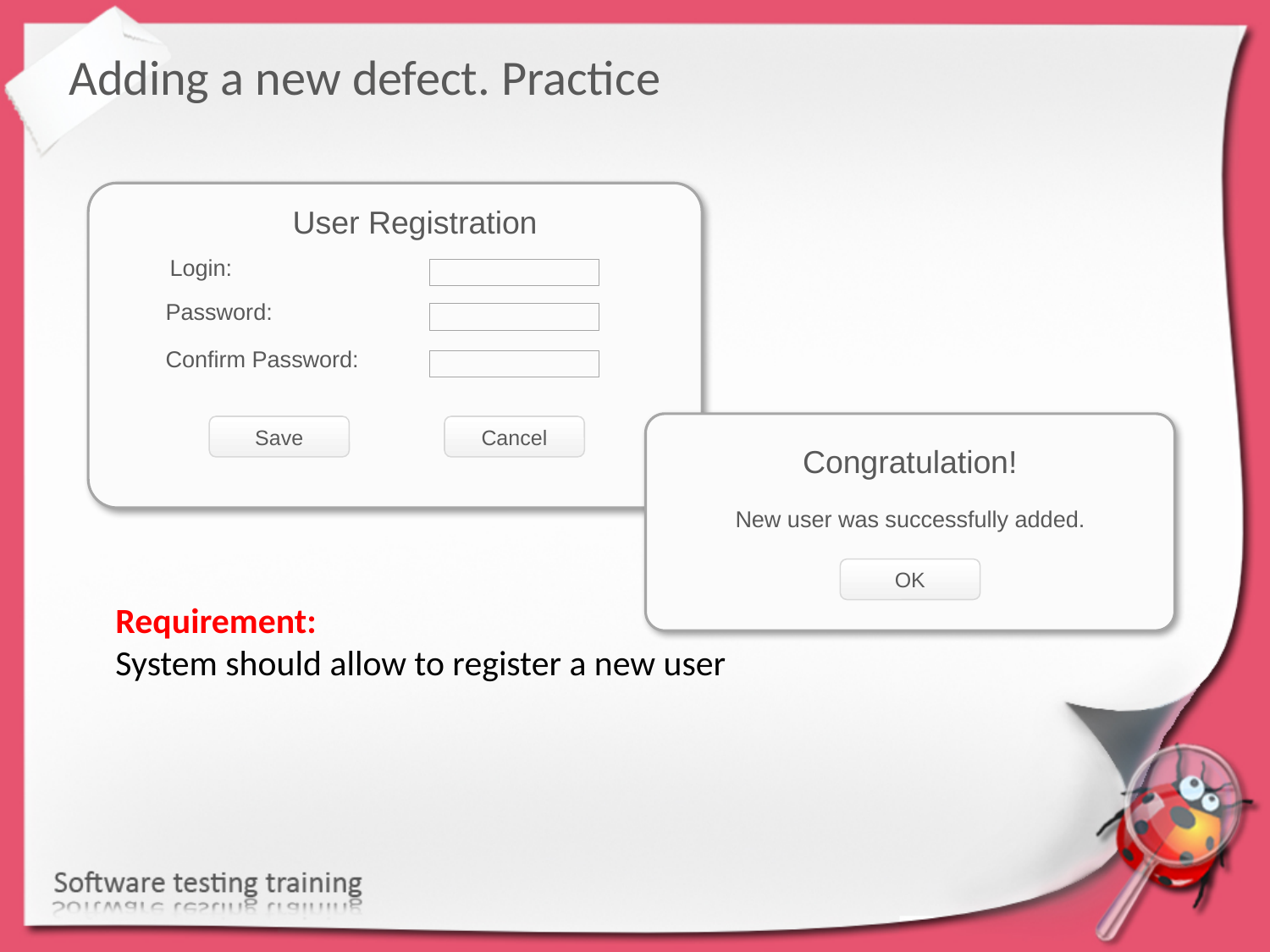

Adding a new defect. Practice

User Registration
Login:
Password:
Confirm Password:
Save
Cancel

Congratulation!
New user was successfully added.
OK
Requirement:
System should allow to register a new user